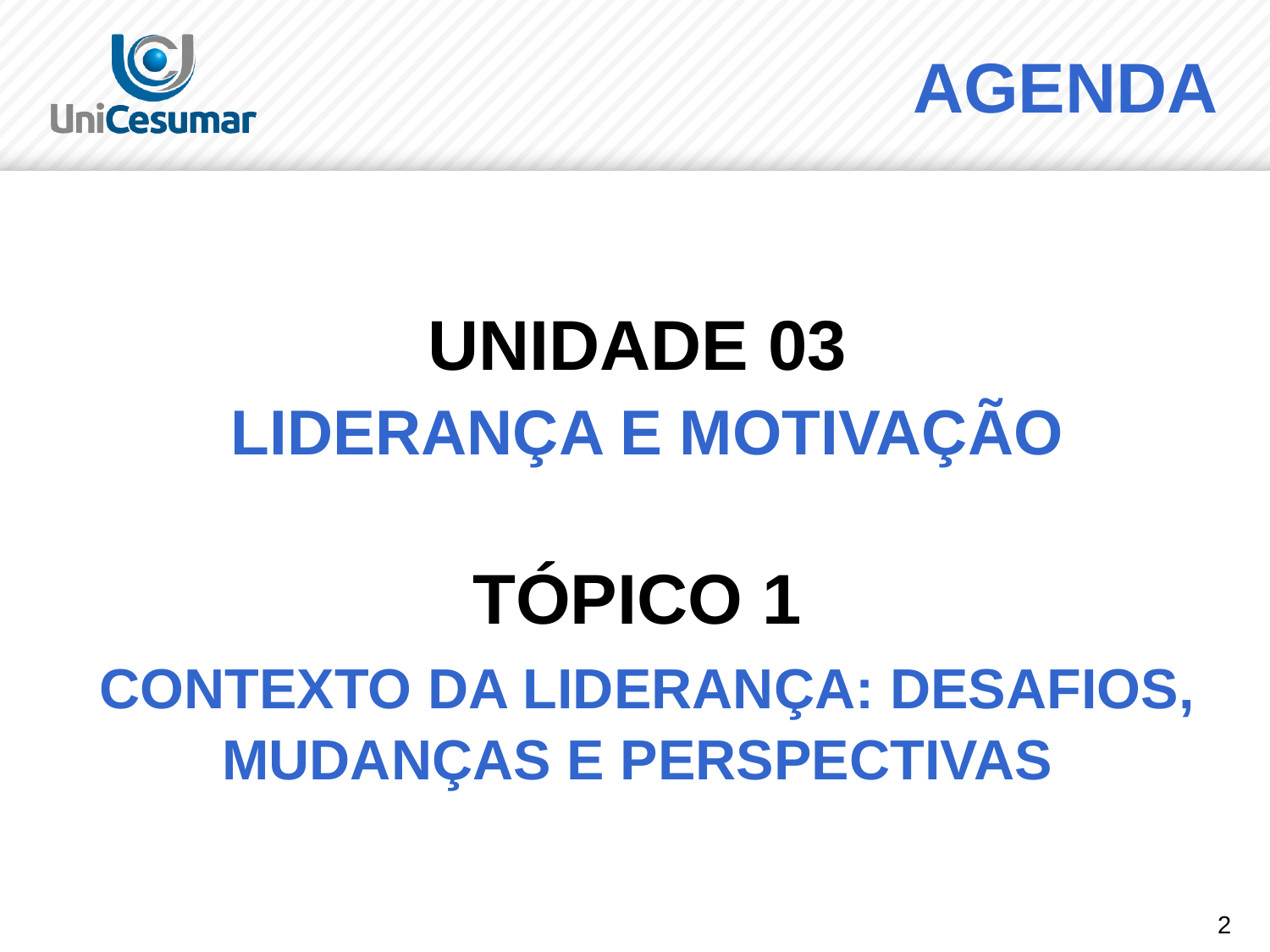

AGENDA
# UNIDADE 03 LIDERANÇA E MOTIVAÇÃO TÓPICO 1 CONTEXTO DA LIDERANÇA: DESAFIOS, MUDANÇAS E PERSPECTIVAS